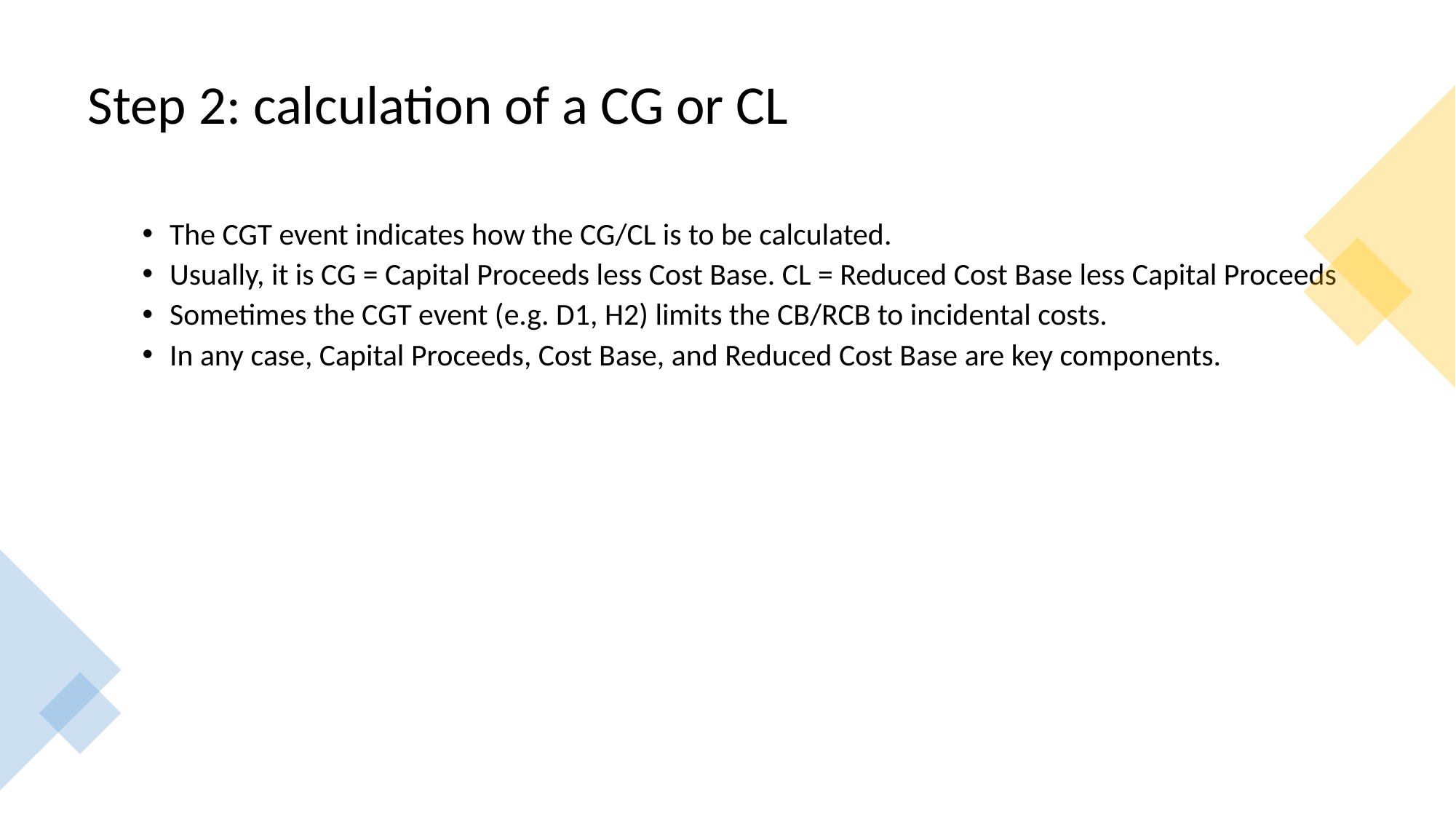

# Step 2: calculation of a CG or CL

The CGT event indicates how the CG/CL is to be calculated.
Usually, it is CG = Capital Proceeds less Cost Base. CL = Reduced Cost Base less Capital Proceeds
Sometimes the CGT event (e.g. D1, H2) limits the CB/RCB to incidental costs.
In any case, Capital Proceeds, Cost Base, and Reduced Cost Base are key components.